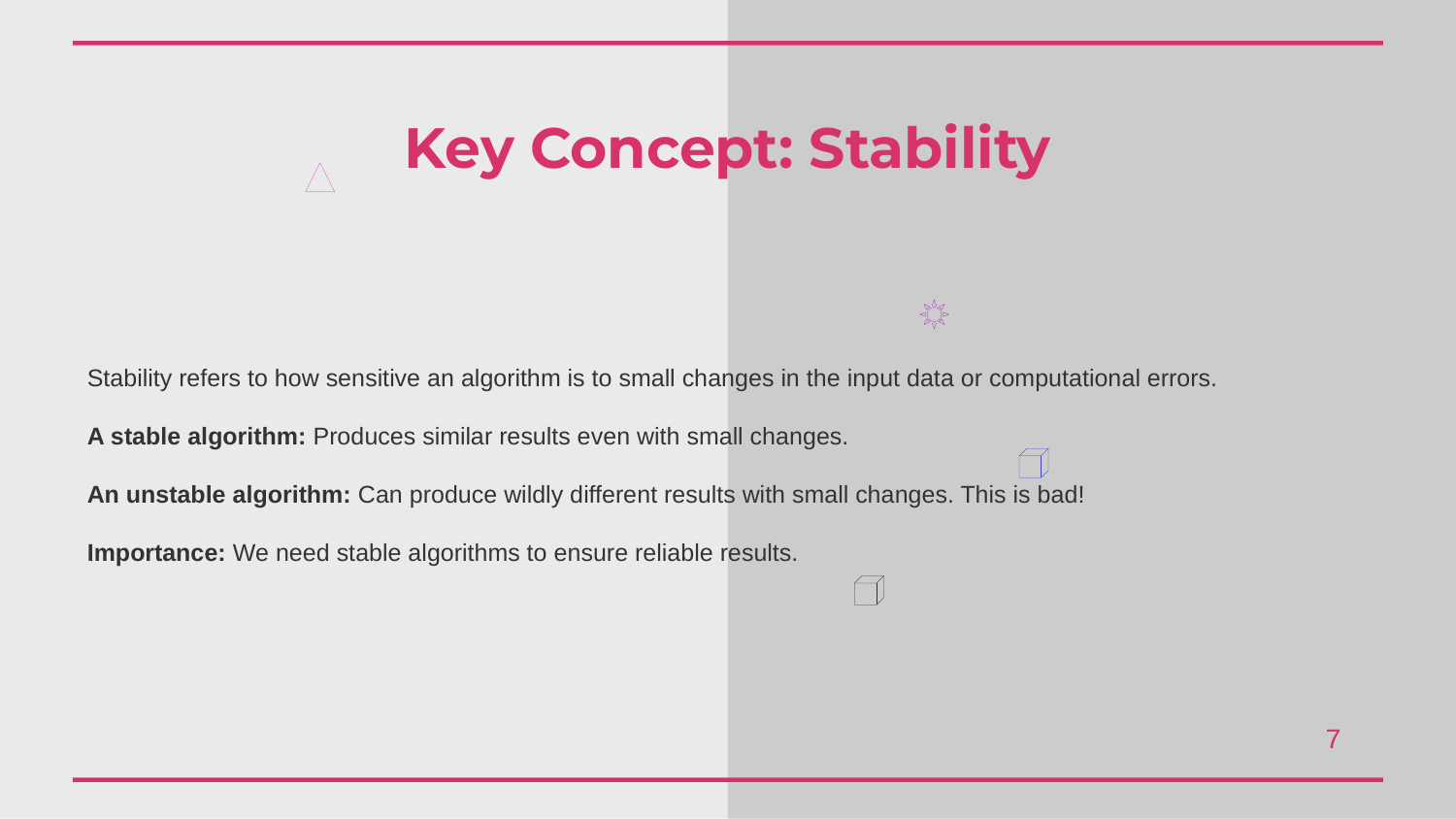

Key Concept: Stability

Stability refers to how sensitive an algorithm is to small changes in the input data or computational errors.

A stable algorithm: Produces similar results even with small changes.

An unstable algorithm: Can produce wildly different results with small changes. This is bad!

Importance: We need stable algorithms to ensure reliable results.

7